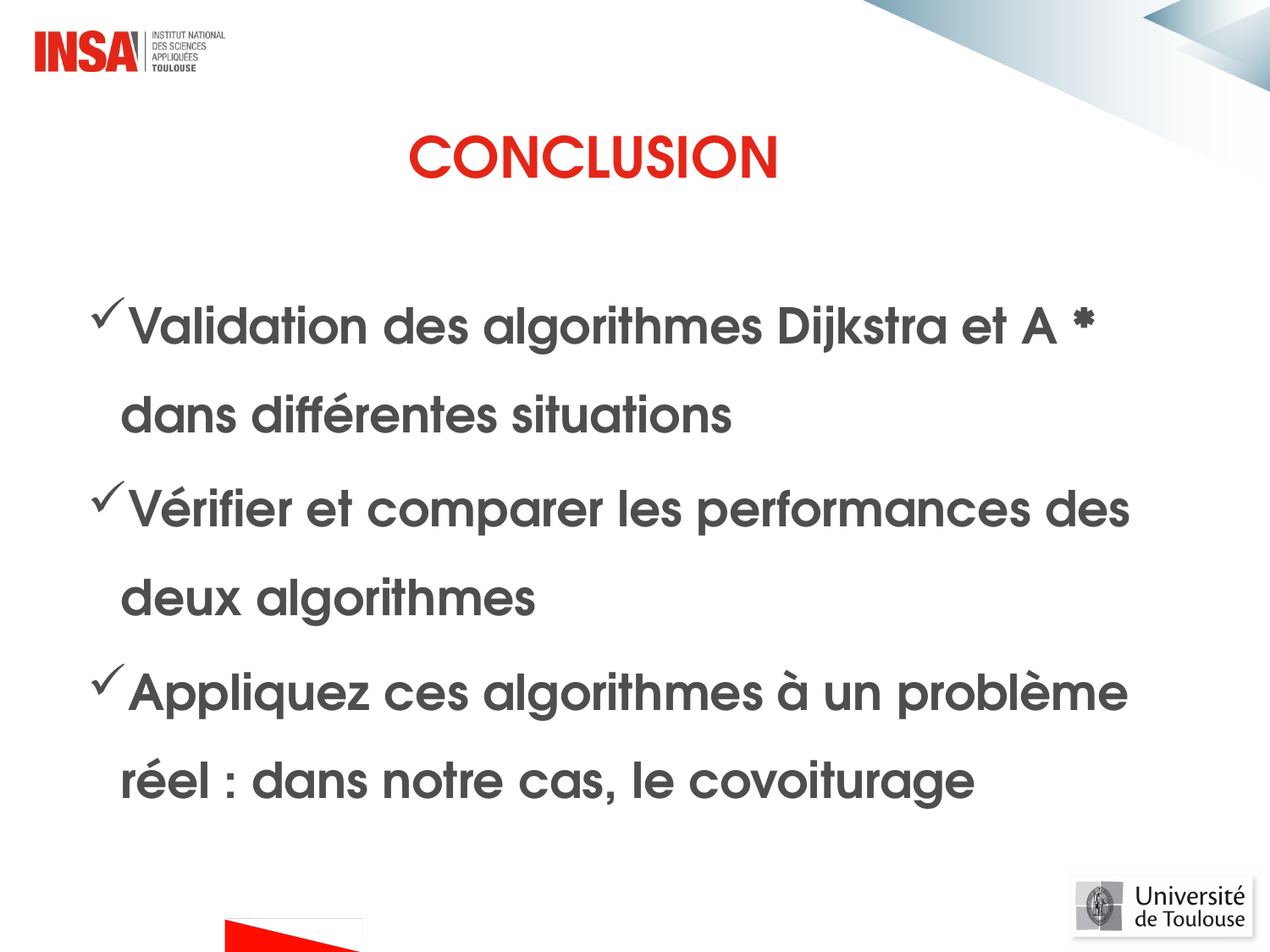

CONCLUSION
Validation des algorithmes Dijkstra et A * dans différentes situations
Vérifier et comparer les performances des deux algorithmes
Appliquez ces algorithmes à un problème réel : dans notre cas, le covoiturage
#